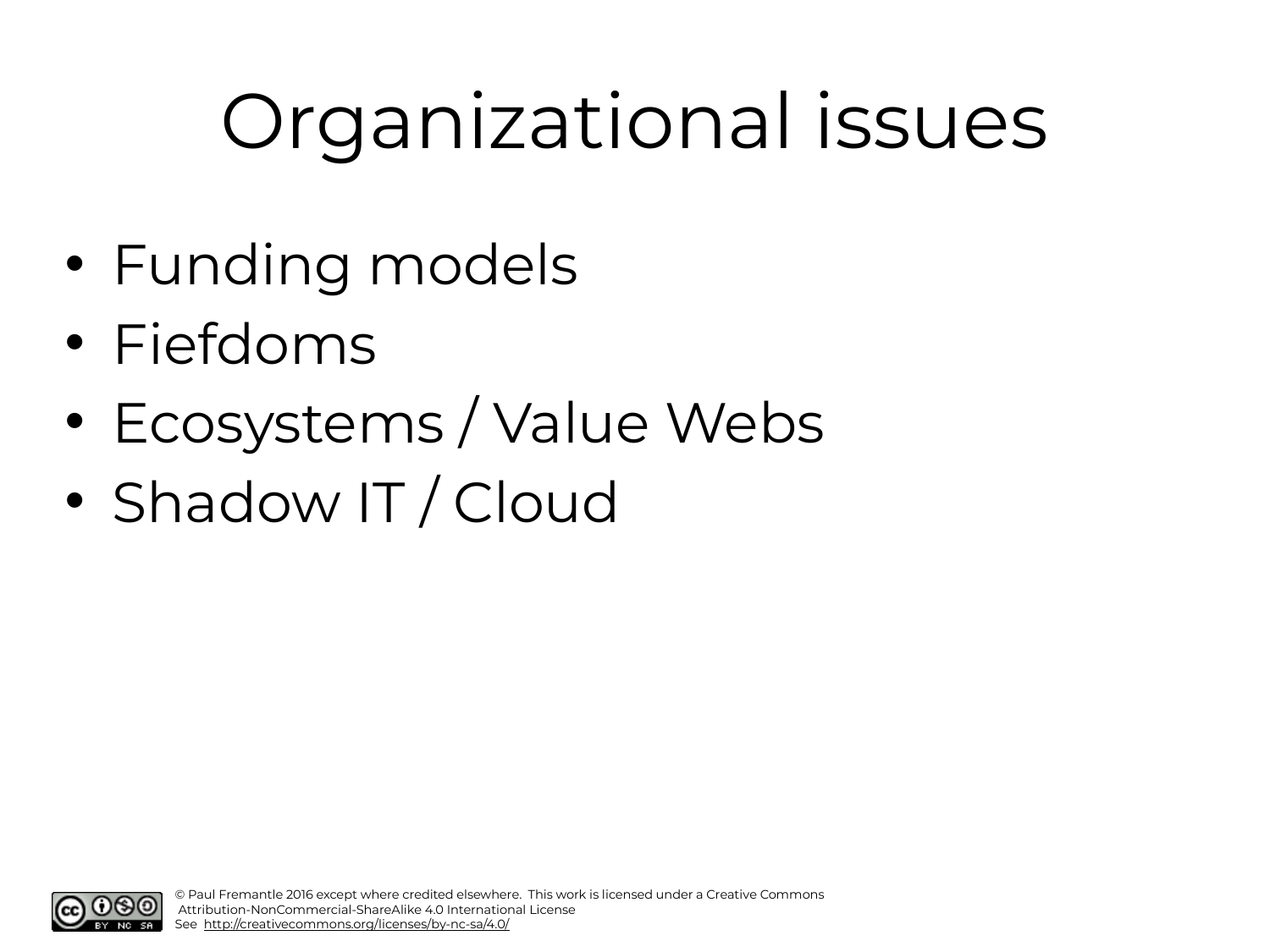

# Organizational issues
Funding models
Fiefdoms
Ecosystems / Value Webs
Shadow IT / Cloud